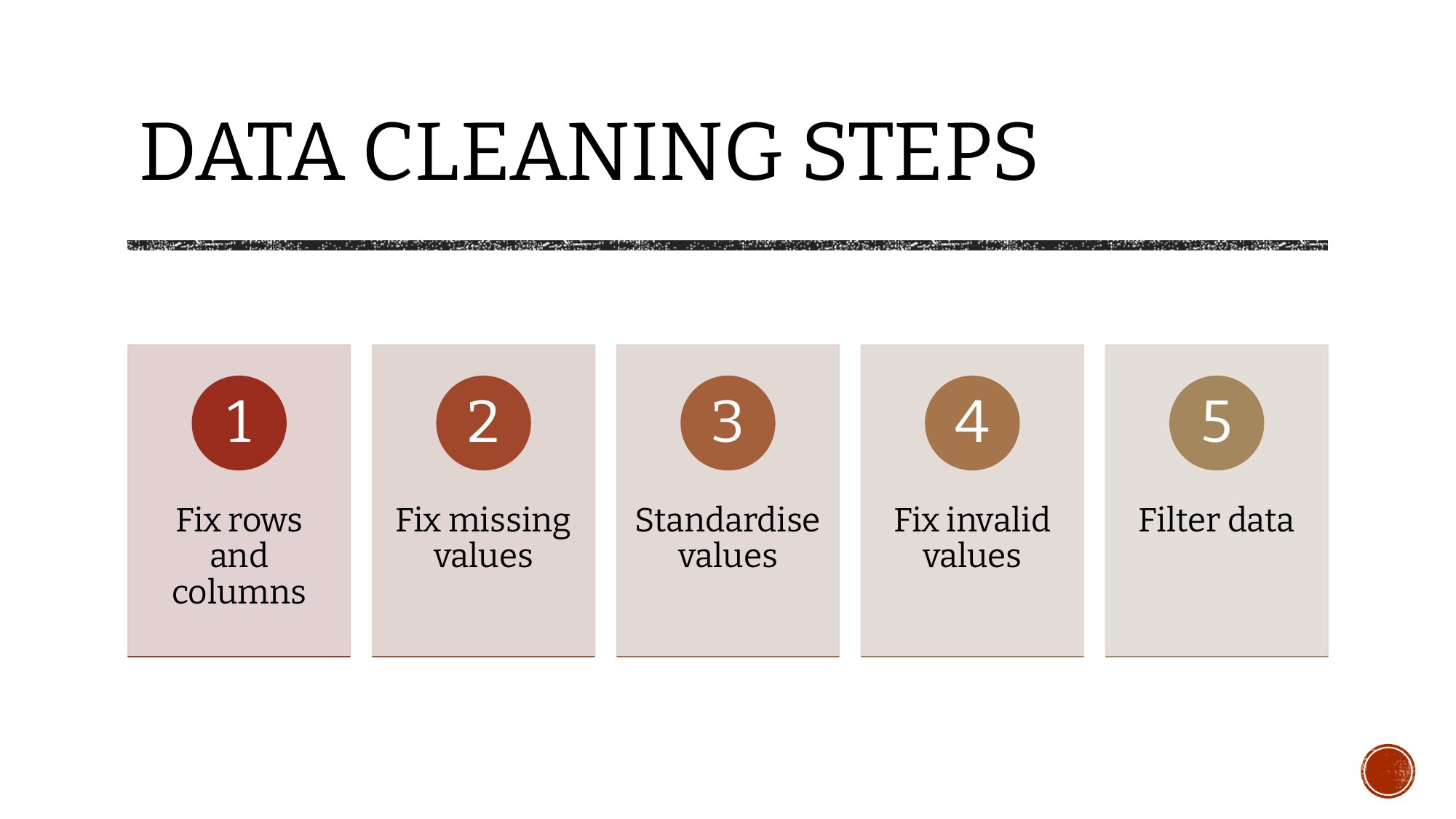

# Data Cleaning Steps

Fix rows and columns
1
Fix missing values
2
Standardise values
3
Fix invalid values
4
Filter data
5